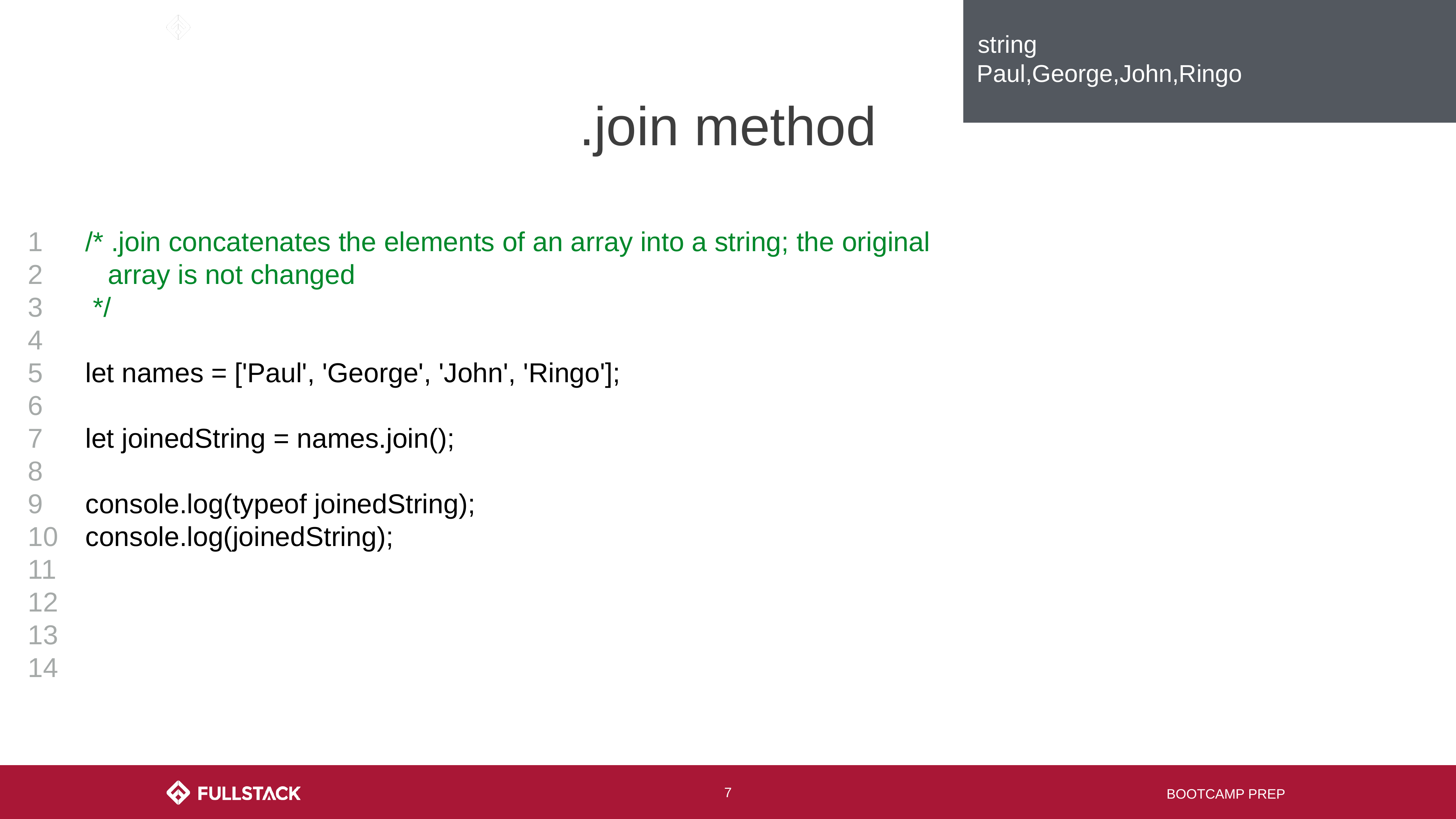

string
Paul,George,John,Ringo
# .join method
1
2
3
4
5
6
7
8
9
10
11
12
13
14

/* .join concatenates the elements of an array into a string; the original
   array is not changed
 */

let names = ['Paul', 'George', 'John', 'Ringo'];
let joinedString = names.join();
console.log(typeof joinedString);
console.log(joinedString);
7
BOOTCAMP PREP